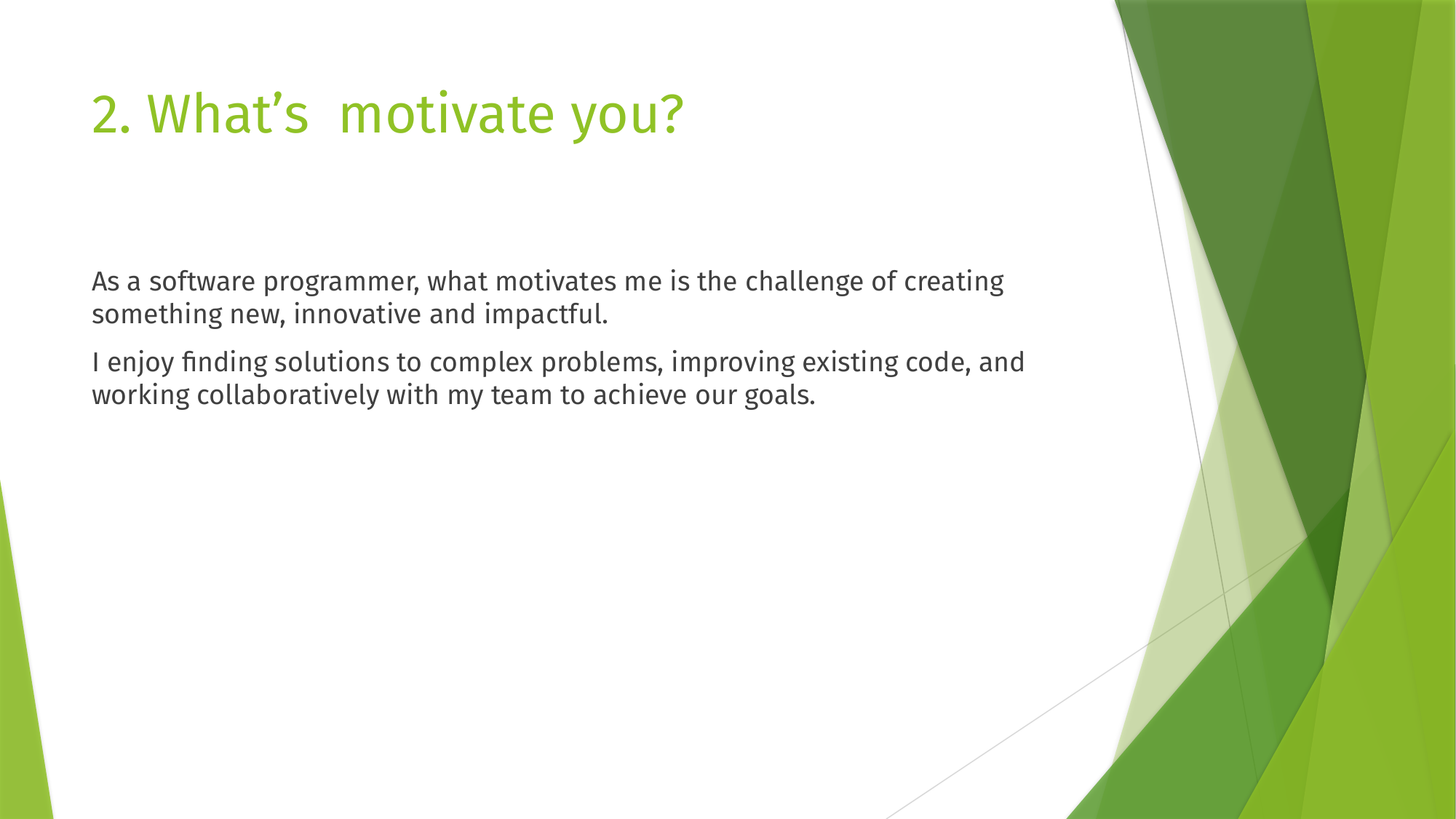

# 2. What’s  motivate you?
As a software programmer, what motivates me is the challenge of creating something new, innovative and impactful.
I enjoy finding solutions to complex problems, improving existing code, and working collaboratively with my team to achieve our goals.